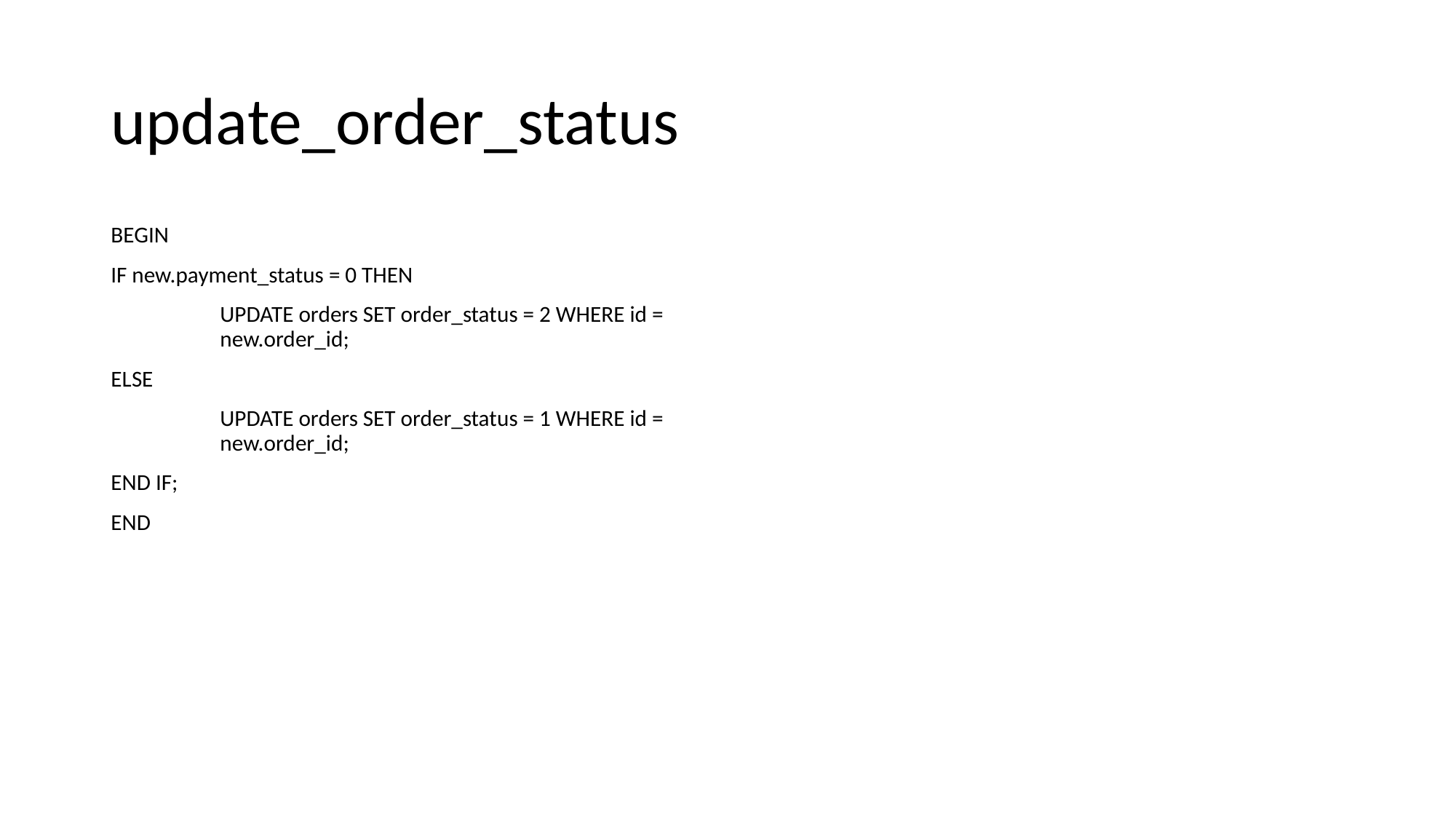

# update_order_status
BEGIN
IF new.payment_status = 0 THEN
	UPDATE orders SET order_status = 2 WHERE id = 	new.order_id;
ELSE
	UPDATE orders SET order_status = 1 WHERE id = 	new.order_id;
END IF;
END